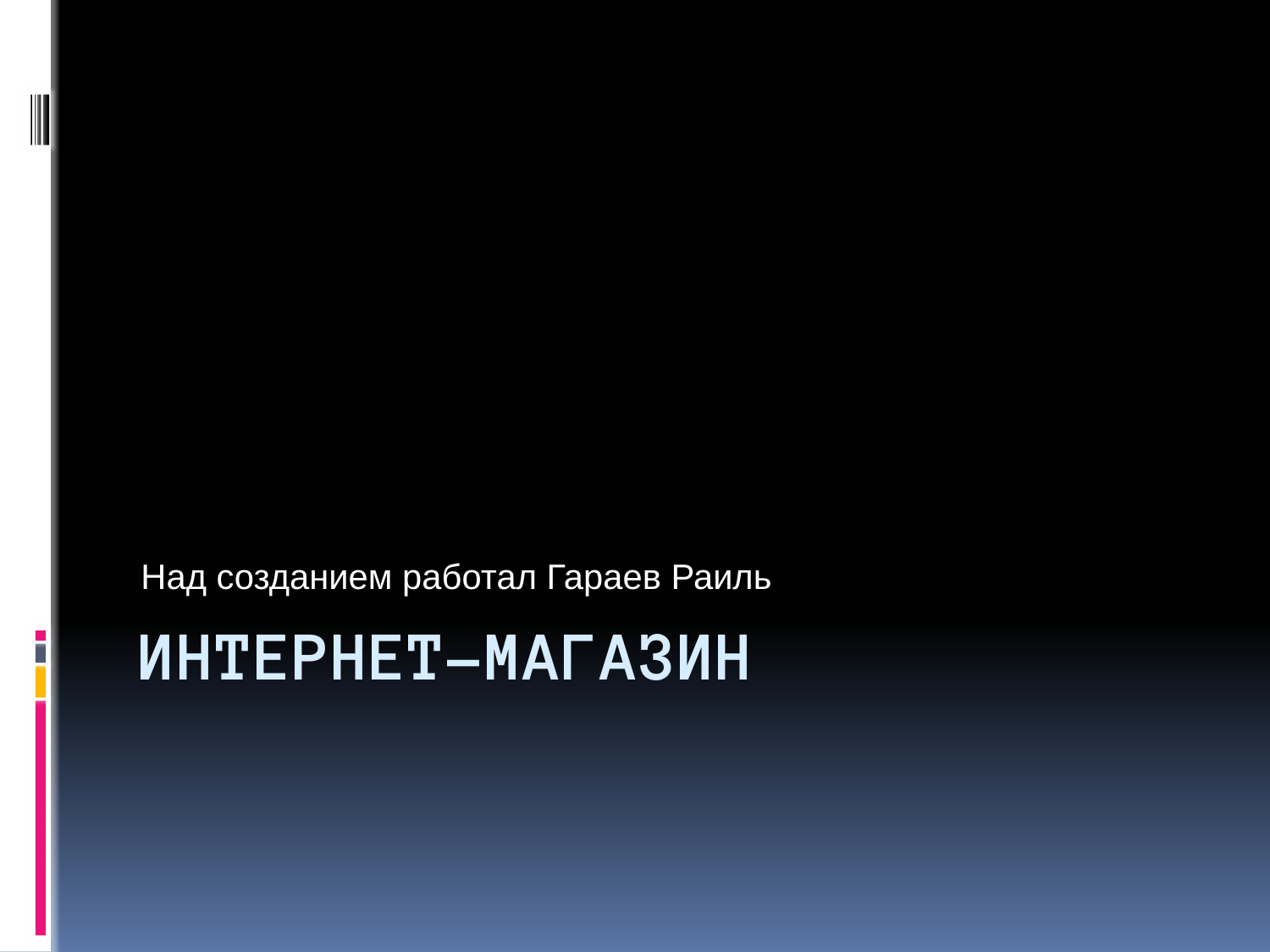

Над созданием работал Гараев Раиль
# Интернет-магазин